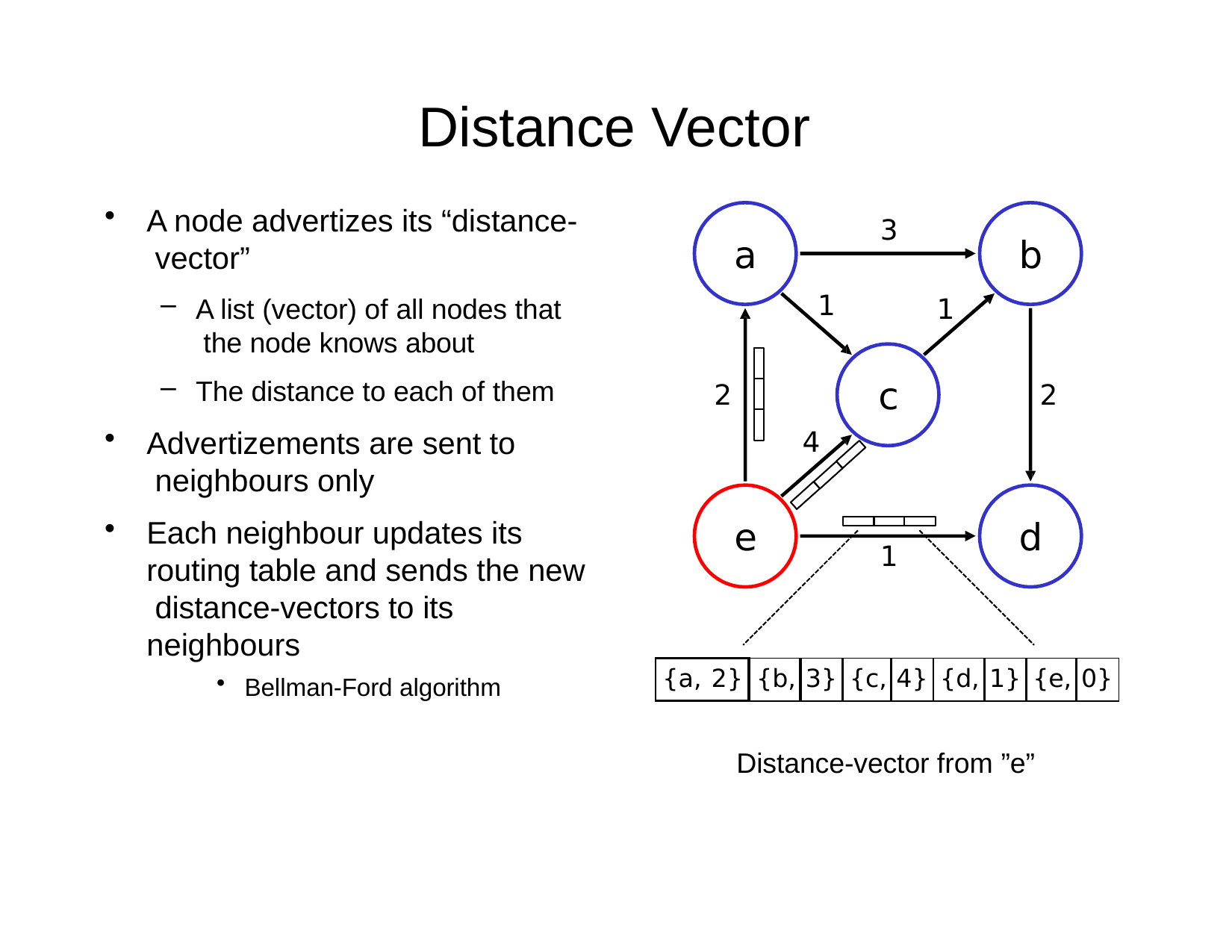

# Distance Vector
A node advertizes its “distance-  vector”

3
a
b

1
A list (vector) of all nodes that  the node knows about
The distance to each of them
1

c
2
2

Advertizements are sent to  neighbours only
Each neighbour updates its  routing table and sends the new  distance-vectors to its  neighbours
Bellman-Ford algorithm
4

e
d

1
| {a, | 2} | {b, | 3} | {c, | 4} | {d, | 1} | {e, | 0} |
| --- | --- | --- | --- | --- | --- | --- | --- | --- | --- |
Distance-vector from ”e”